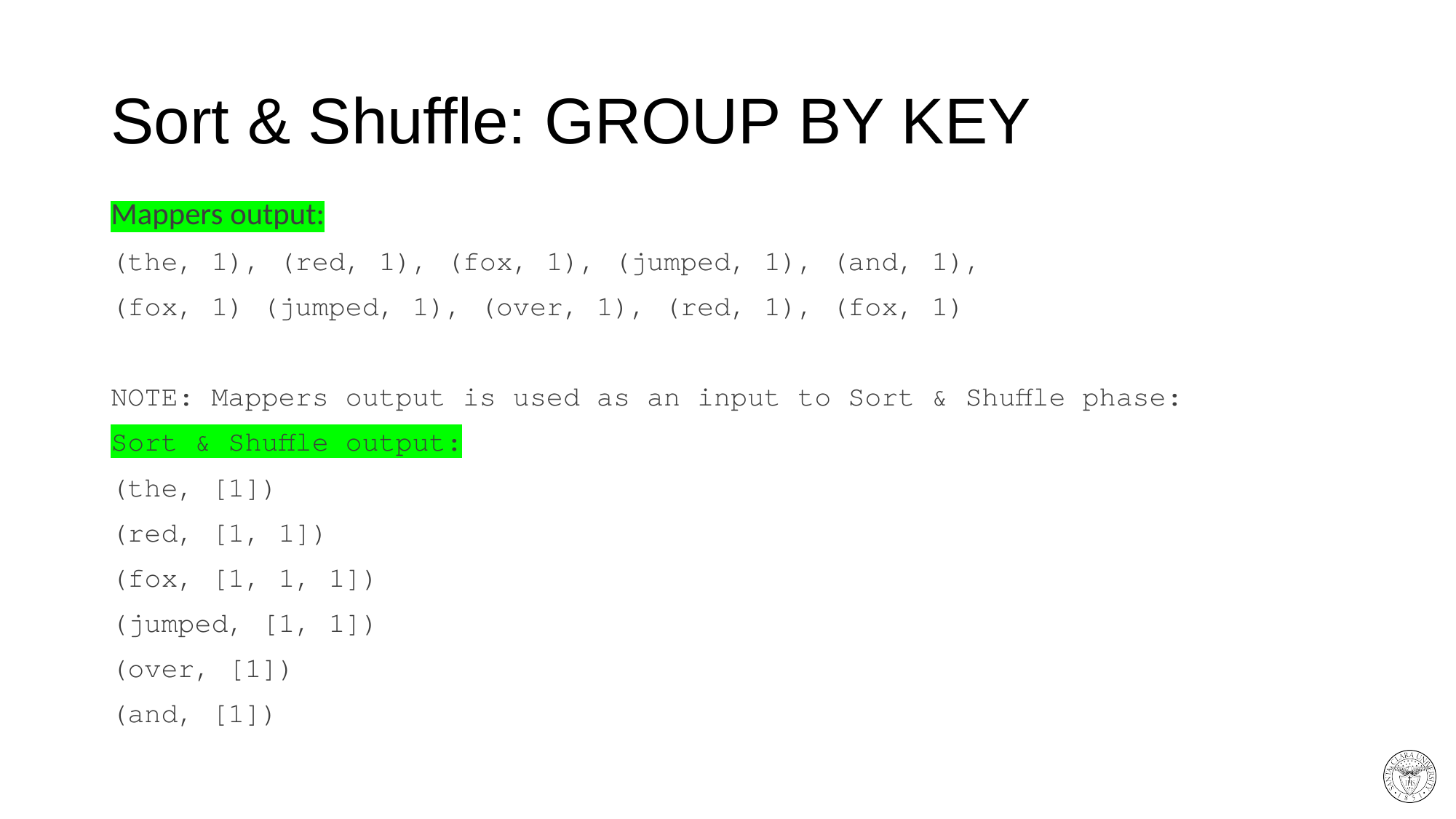

# Sort & Shuffle: GROUP BY KEY
Mappers output:
(the, 1), (red, 1), (fox, 1), (jumped, 1), (and, 1),
(fox, 1) (jumped, 1), (over, 1), (red, 1), (fox, 1)

NOTE: Mappers output is used as an input to Sort & Shuffle phase:
Sort & Shuffle output:
(the, [1])
(red, [1, 1])
(fox, [1, 1, 1])
(jumped, [1, 1])
(over, [1])
(and, [1])